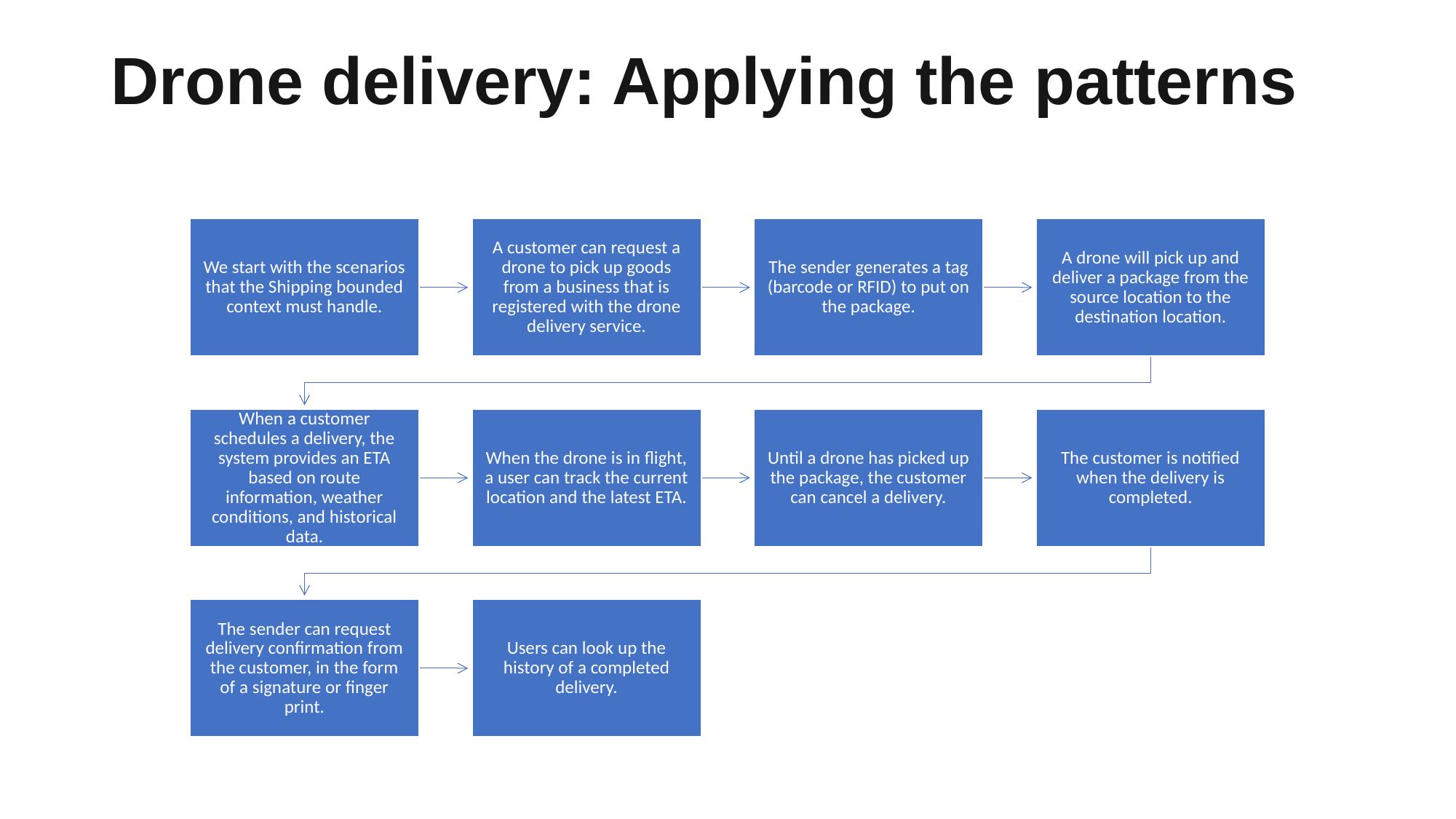

# Drone delivery: Applying the patterns

We start with the scenarios that the Shipping bounded context must handle.

A customer can request a drone to pick up goods from a business that is registered with the drone delivery service.

The sender generates a tag (barcode or RFID) to put on the package.

A drone will pick up and deliver a package from the source location to the destination location.

When a customer schedules a delivery, the system provides an ETA based on route information, weather conditions, and historical data.

When the drone is in flight, a user can track the current location and the latest ETA.

Until a drone has picked up the package, the customer can cancel a delivery.

The customer is notified when the delivery is completed.

The sender can request delivery confirmation from the customer, in the form of a signature or finger print.
Users can look up the history of a completed delivery.